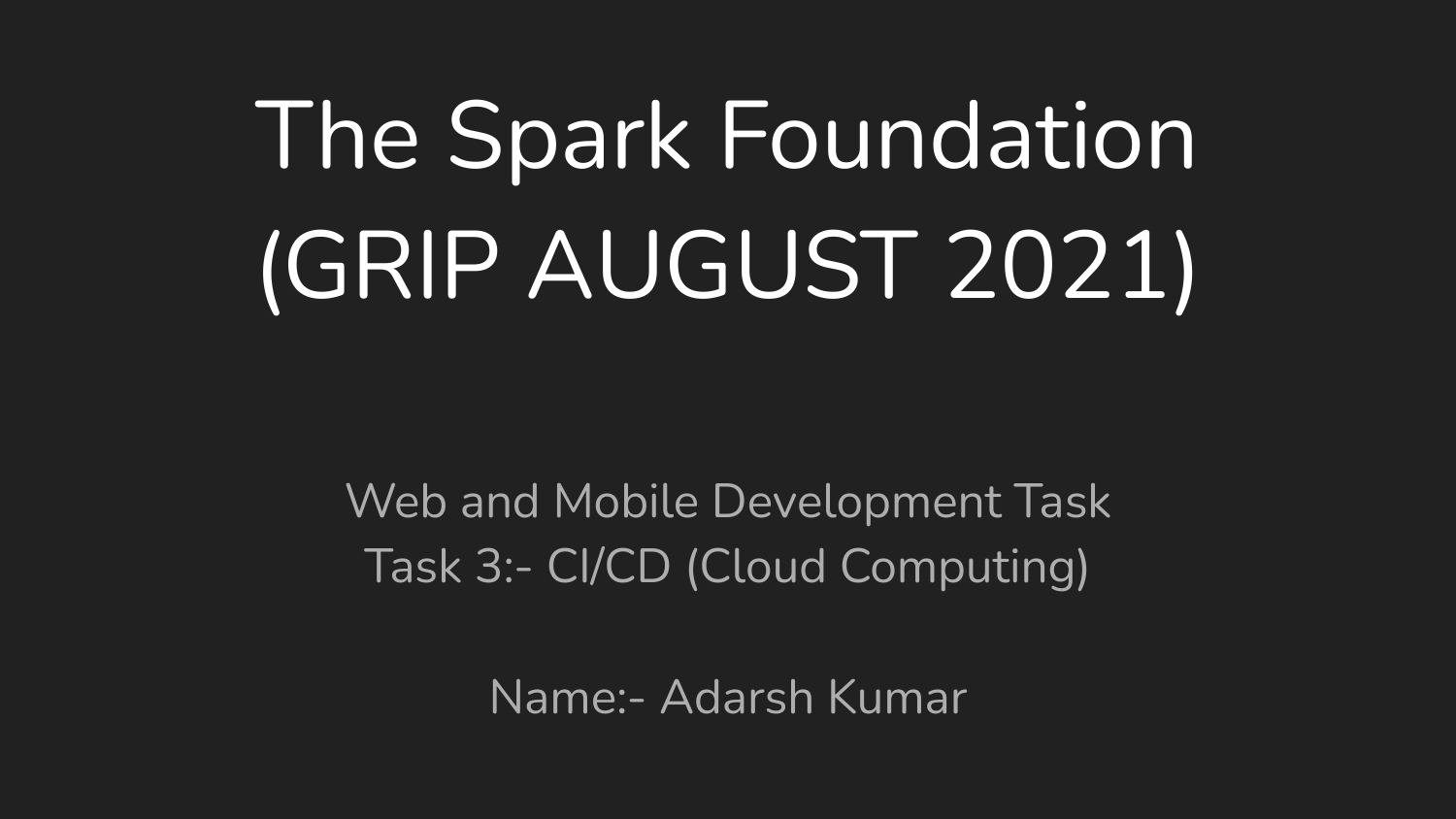

# The Spark Foundation
(GRIP AUGUST 2021)
Web and Mobile Development Task
Task 3:- CI/CD (Cloud Computing)

Name:- Adarsh Kumar